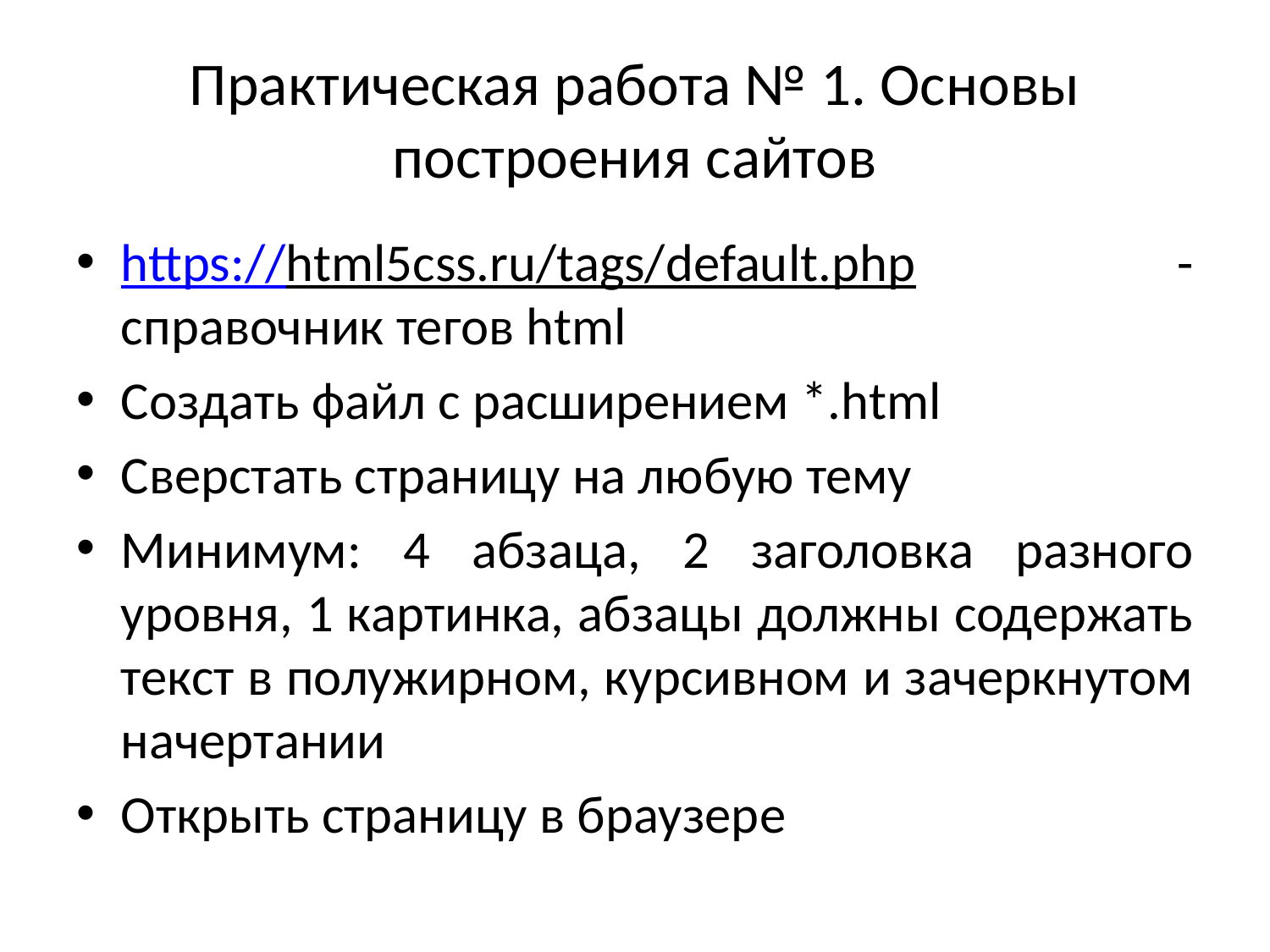

# Практическая работа № 1. Основы построения сайтов
https://html5css.ru/tags/default.php - справочник тегов html
Создать файл с расширением *.html
Сверстать страницу на любую тему
Минимум: 4 абзаца, 2 заголовка разного уровня, 1 картинка, абзацы должны содержать текст в полужирном, курсивном и зачеркнутом начертании
Открыть страницу в браузере